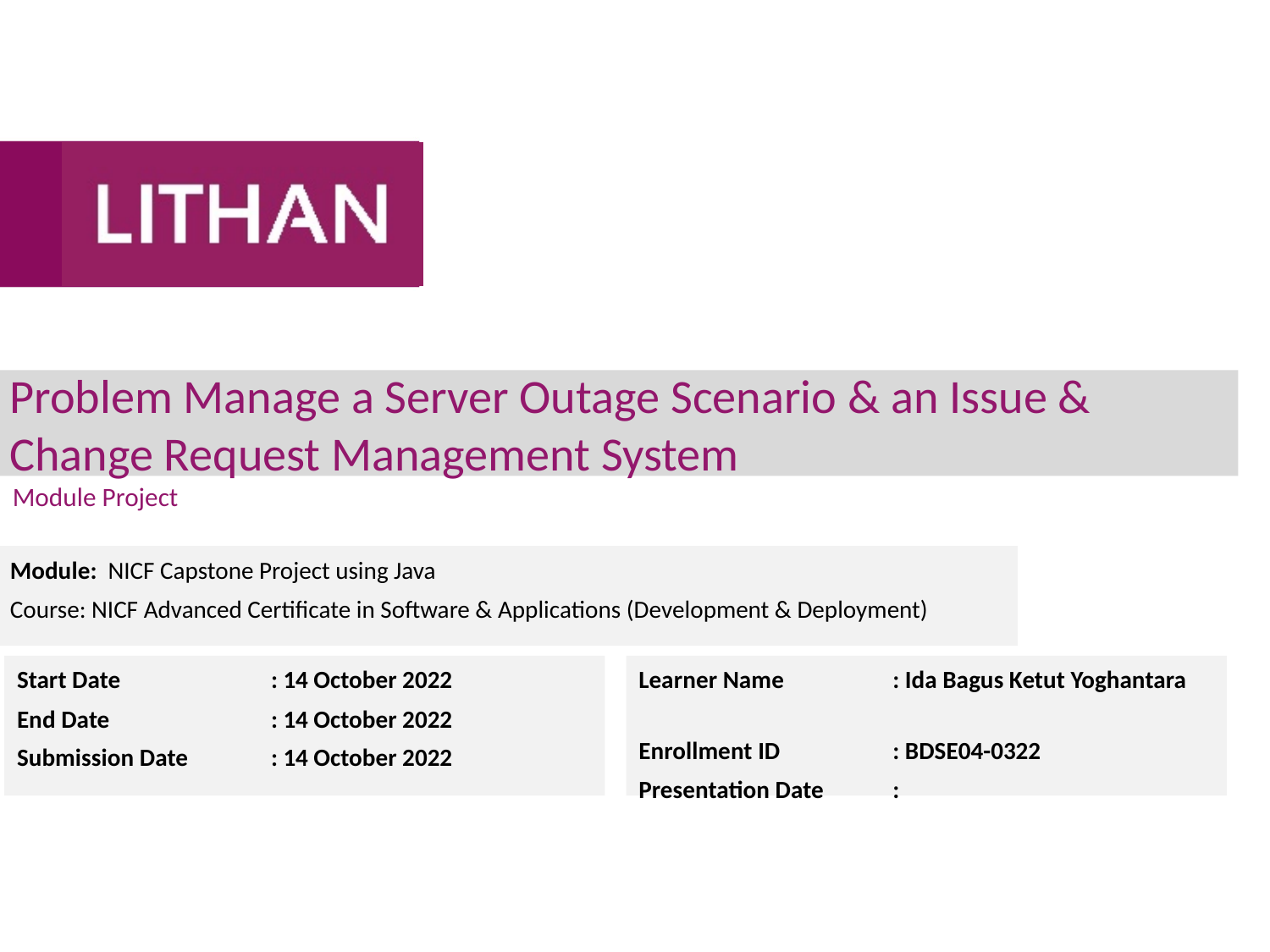

# Problem Manage a Server Outage Scenario & an Issue & Change Request Management System
Module Project
Module:  NICF Capstone Project using Java
Course: NICF Advanced Certificate in Software & Applications (Development & Deployment)
Start Date		: 14 October 2022
End Date		: 14 October 2022
Submission Date	: 14 October 2022

Learner Name	: Ida Bagus Ketut Yoghantara
Enrollment ID	: BDSE04-0322
Presentation Date	: